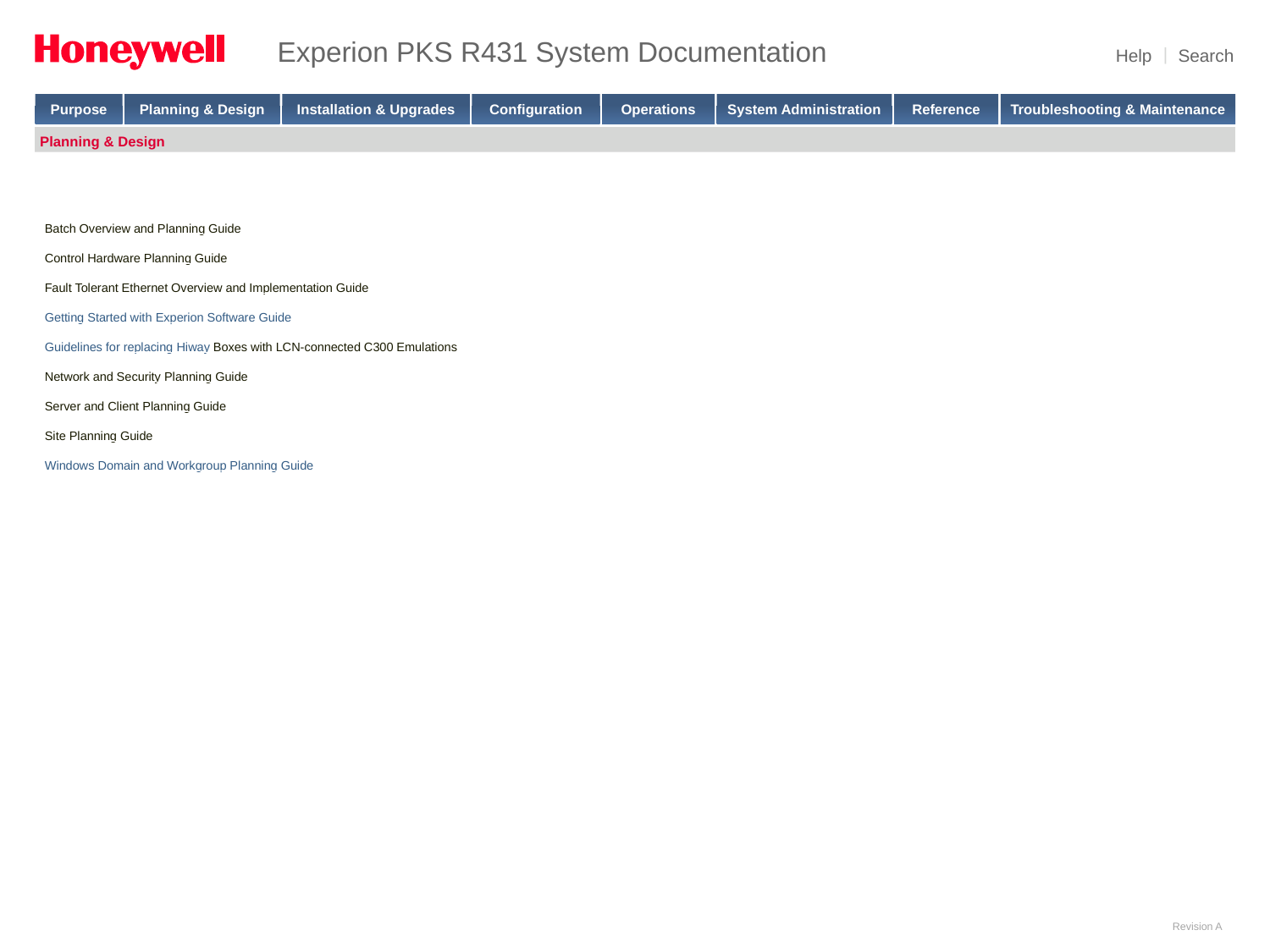

Planning & Design
Batch Overview and Planning Guide
Control Hardware Planning Guide
Fault Tolerant Ethernet Overview and Implementation Guide
Getting Started with Experion Software Guide
Guidelines for replacing Hiway Boxes with LCN-connected C300 Emulations
Network and Security Planning Guide
Server and Client Planning Guide
Site Planning Guide
Windows Domain and Workgroup Planning Guide